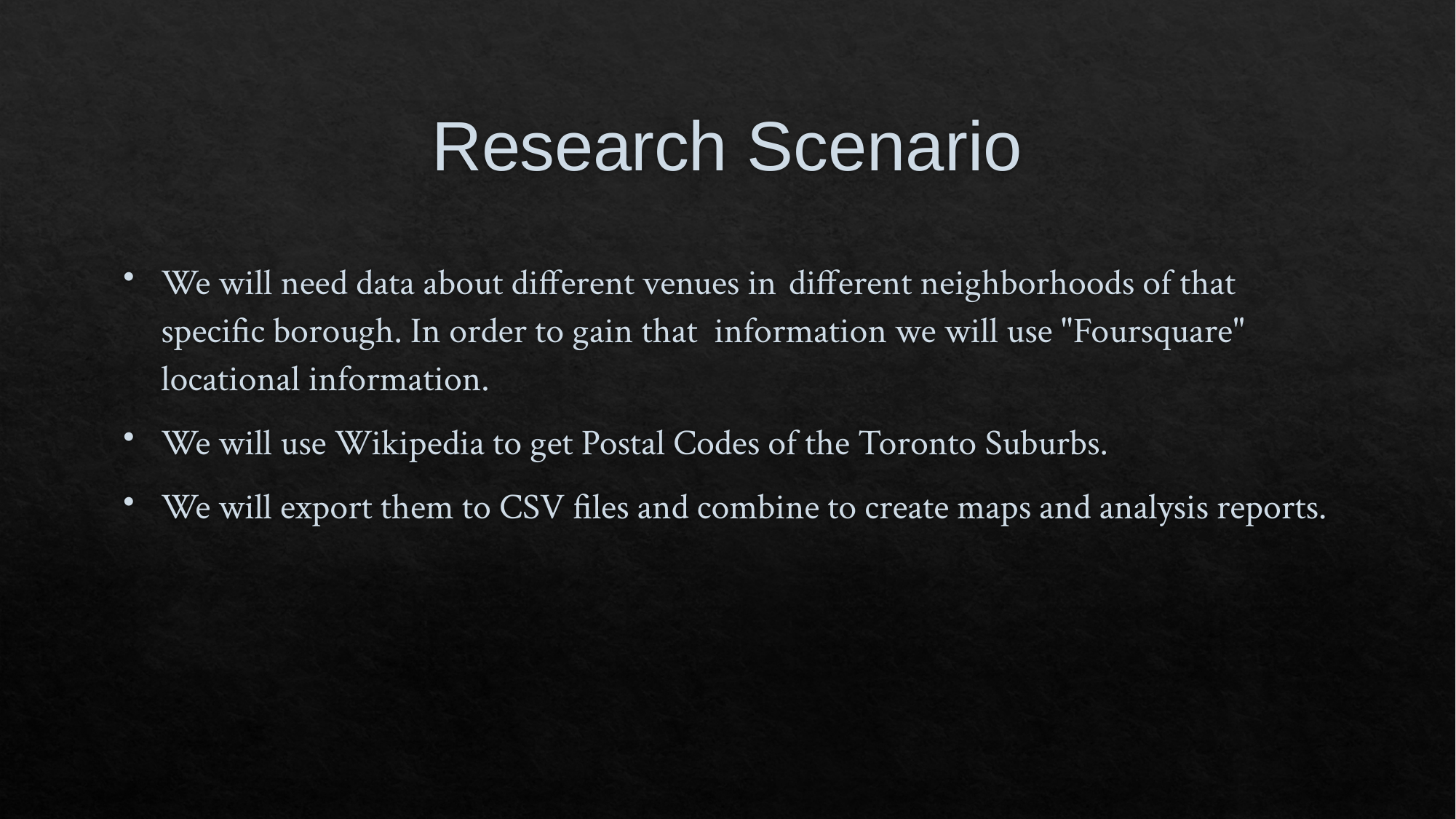

# Research Scenario
We will need data about different venues in different neighborhoods of that specific borough. In order to gain that  information we will use "Foursquare" locational information.
We will use Wikipedia to get Postal Codes of the Toronto Suburbs.
We will export them to CSV files and combine to create maps and analysis reports.